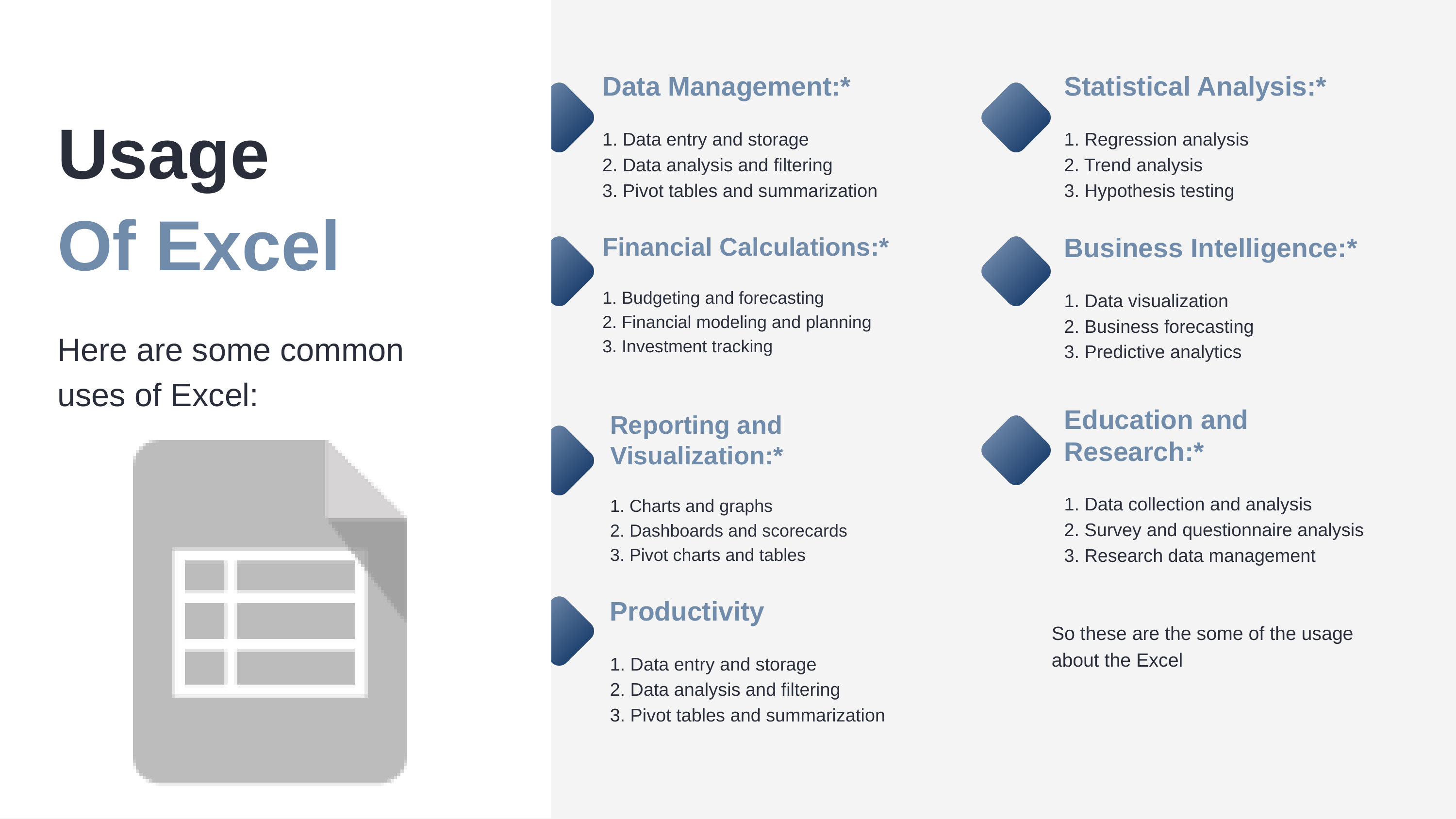

Data Management:*
1. Data entry and storage
2. Data analysis and filtering
3. Pivot tables and summarization
Statistical Analysis:*
1. Regression analysis
2. Trend analysis
3. Hypothesis testing

Usage
Of Excel
Here are some common uses of Excel:
Financial Calculations:*
1. Budgeting and forecasting
2. Financial modeling and planning
3. Investment tracking
Business Intelligence:*
1. Data visualization
2. Business forecasting
3. Predictive analytics

Education and Research:*
1. Data collection and analysis
2. Survey and questionnaire analysis
3. Research data management

Reporting and Visualization:*
1. Charts and graphs
2. Dashboards and scorecards
3. Pivot charts and tables

Productivity
1. Data entry and storage
2. Data analysis and filtering
3. Pivot tables and summarization

So these are the some of the usage about the Excel